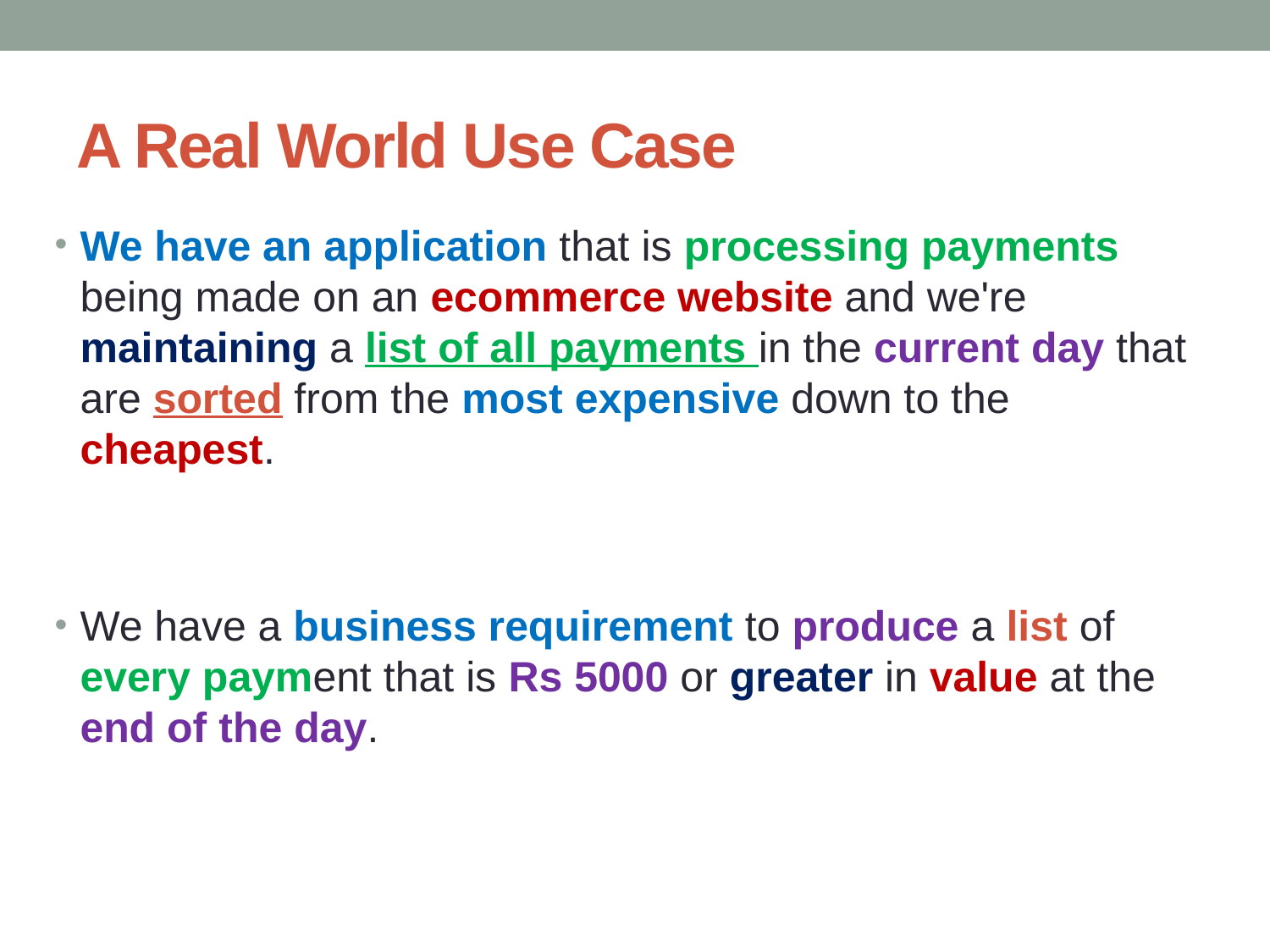

# A Real World Use Case
We have an application that is processing payments being made on an ecommerce website and we're maintaining a list of all payments in the current day that are sorted from the most expensive down to the cheapest.

We have a business requirement to produce a list of every payment that is Rs 5000 or greater in value at the end of the day.